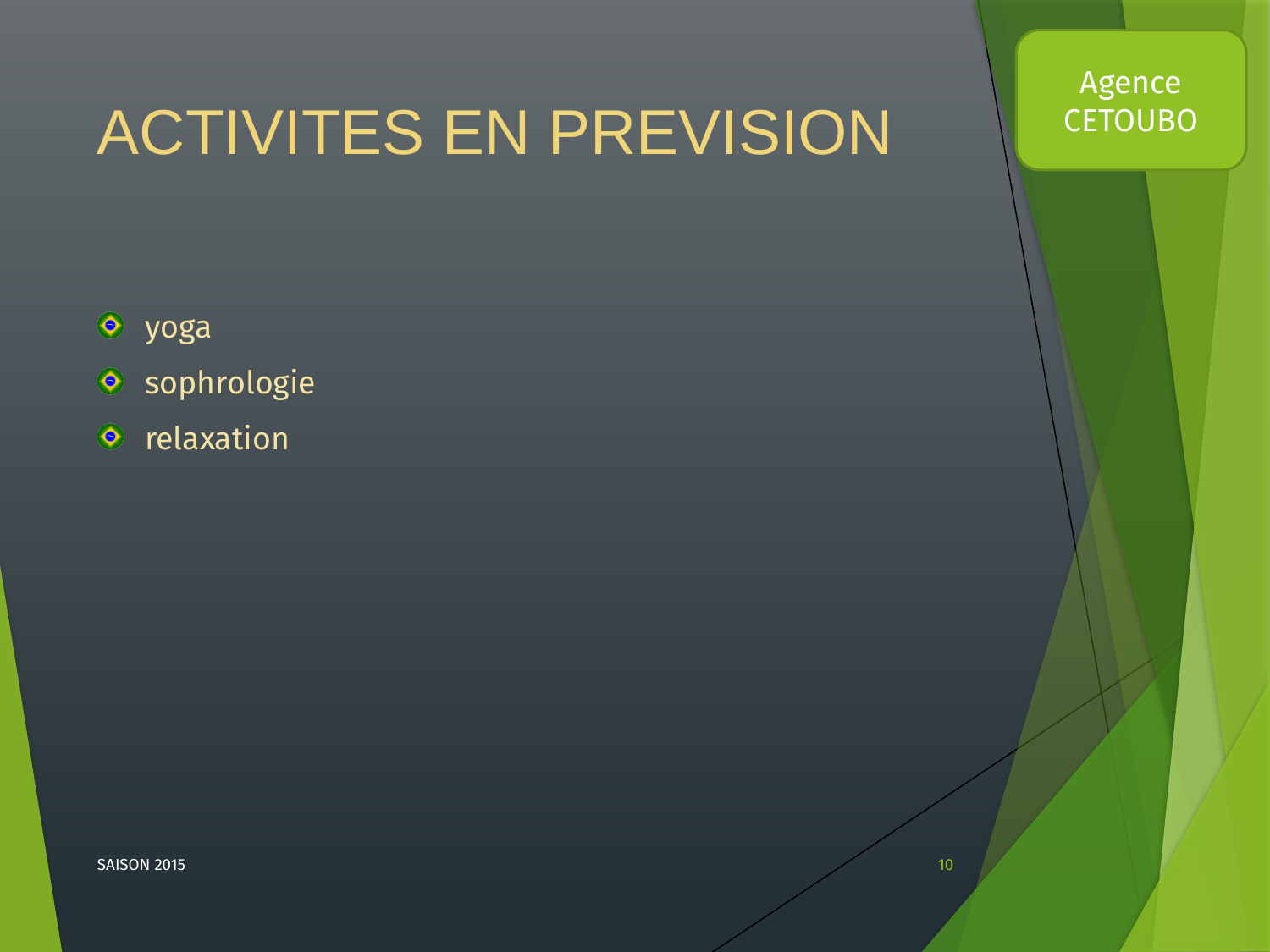

yoga
sophrologie
relaxation
# ACTIVITES EN PREVISION
SAISON 2015
10